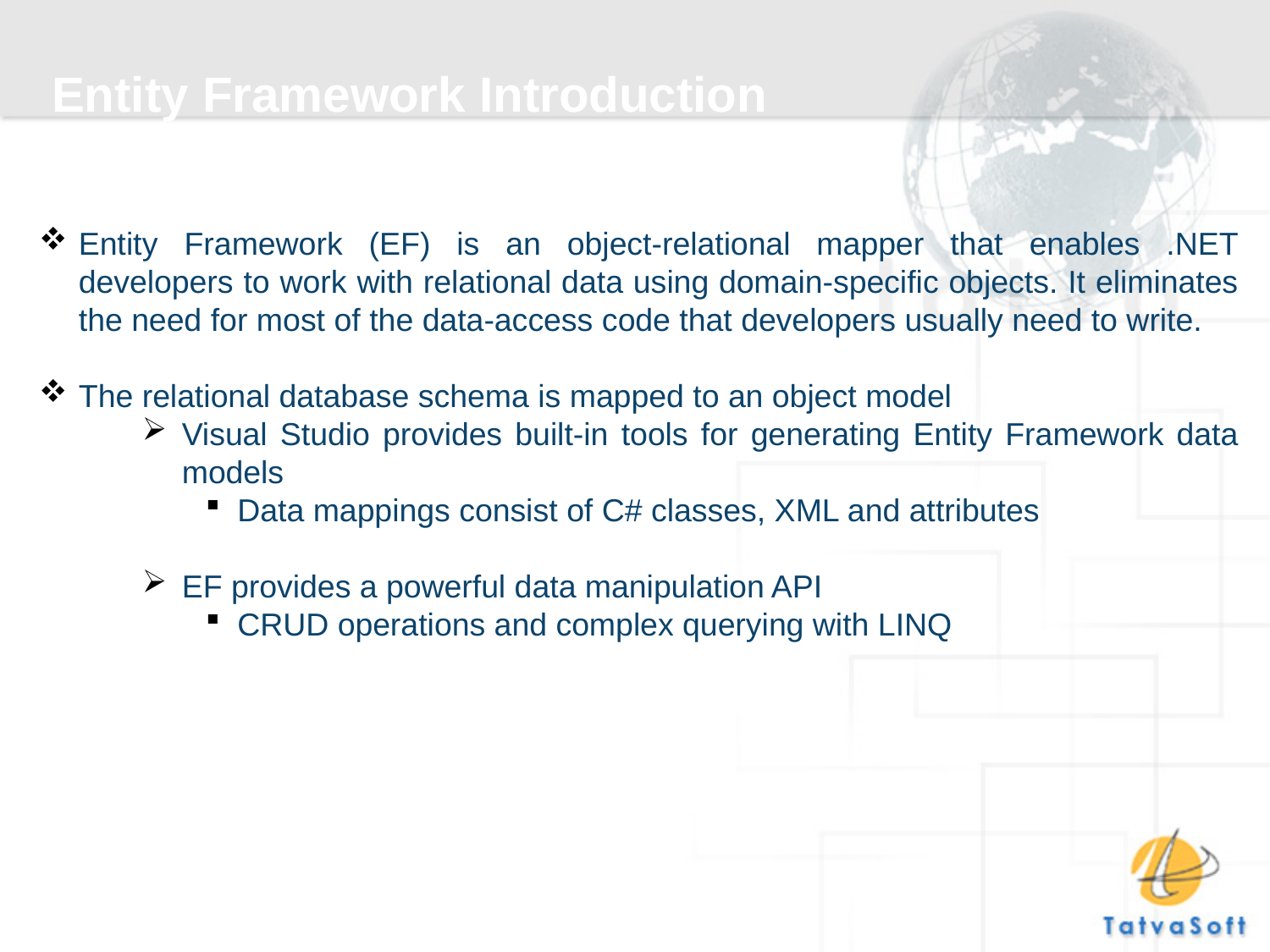

Entity Framework Introduction
Entity Framework (EF) is an object-relational mapper that enables .NET developers to work with relational data using domain-specific objects. It eliminates the need for most of the data-access code that developers usually need to write.

The relational database schema is mapped to an object model
Visual Studio provides built-in tools for generating Entity Framework data models
Data mappings consist of C# classes, XML and attributes

EF provides a powerful data manipulation API
CRUD operations and complex querying with LINQ